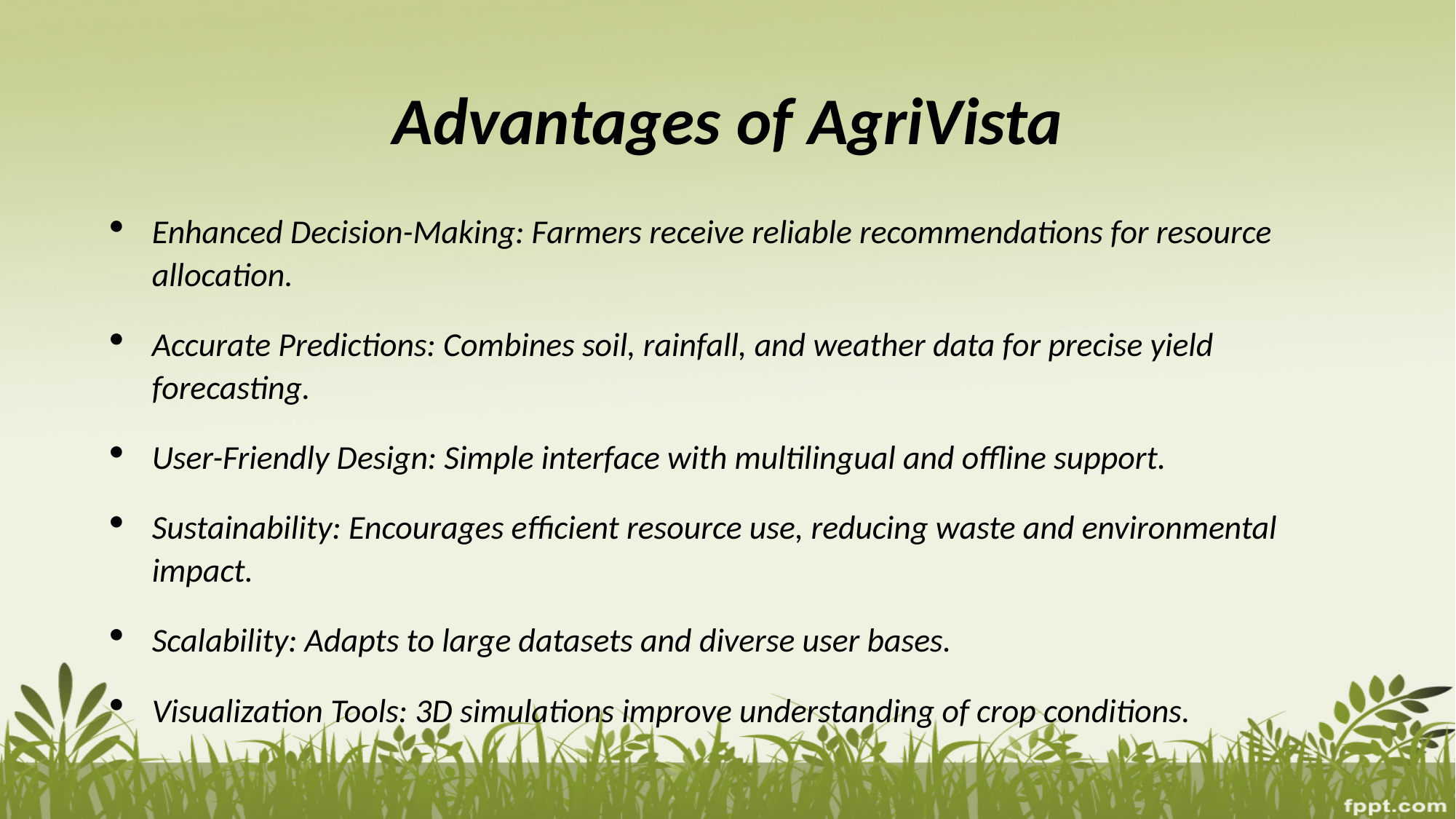

# Advantages of AgriVista
Enhanced Decision-Making: Farmers receive reliable recommendations for resource allocation.
Accurate Predictions: Combines soil, rainfall, and weather data for precise yield forecasting.
User-Friendly Design: Simple interface with multilingual and offline support.
Sustainability: Encourages efficient resource use, reducing waste and environmental impact.
Scalability: Adapts to large datasets and diverse user bases.
Visualization Tools: 3D simulations improve understanding of crop conditions.